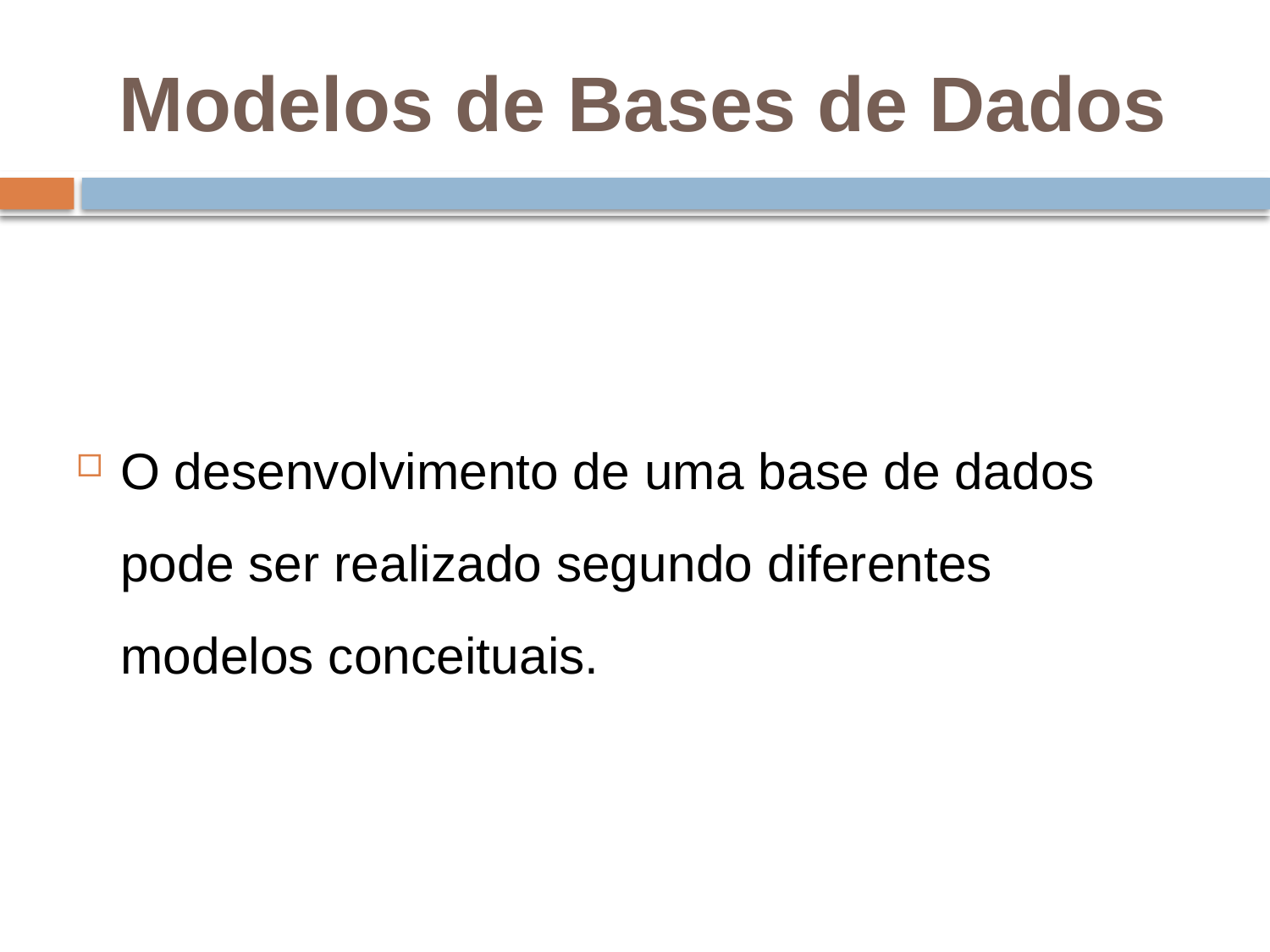

# Modelos de Bases de Dados
O desenvolvimento de uma base de dados pode ser realizado segundo diferentes modelos conceituais.